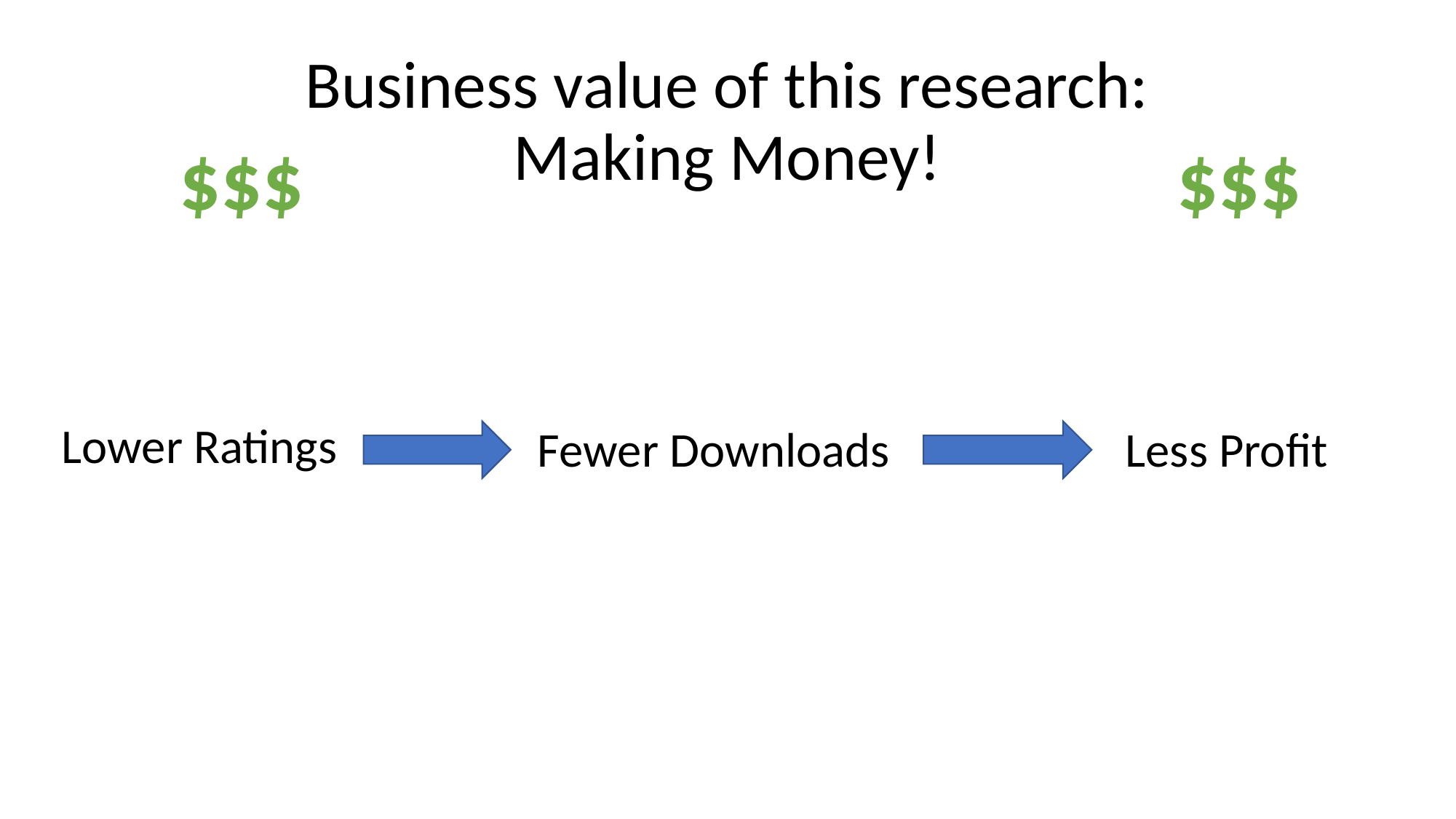

# Business value of this research: Making Money!
$$$
$$$
Lower Ratings
Less Profit
Fewer Downloads